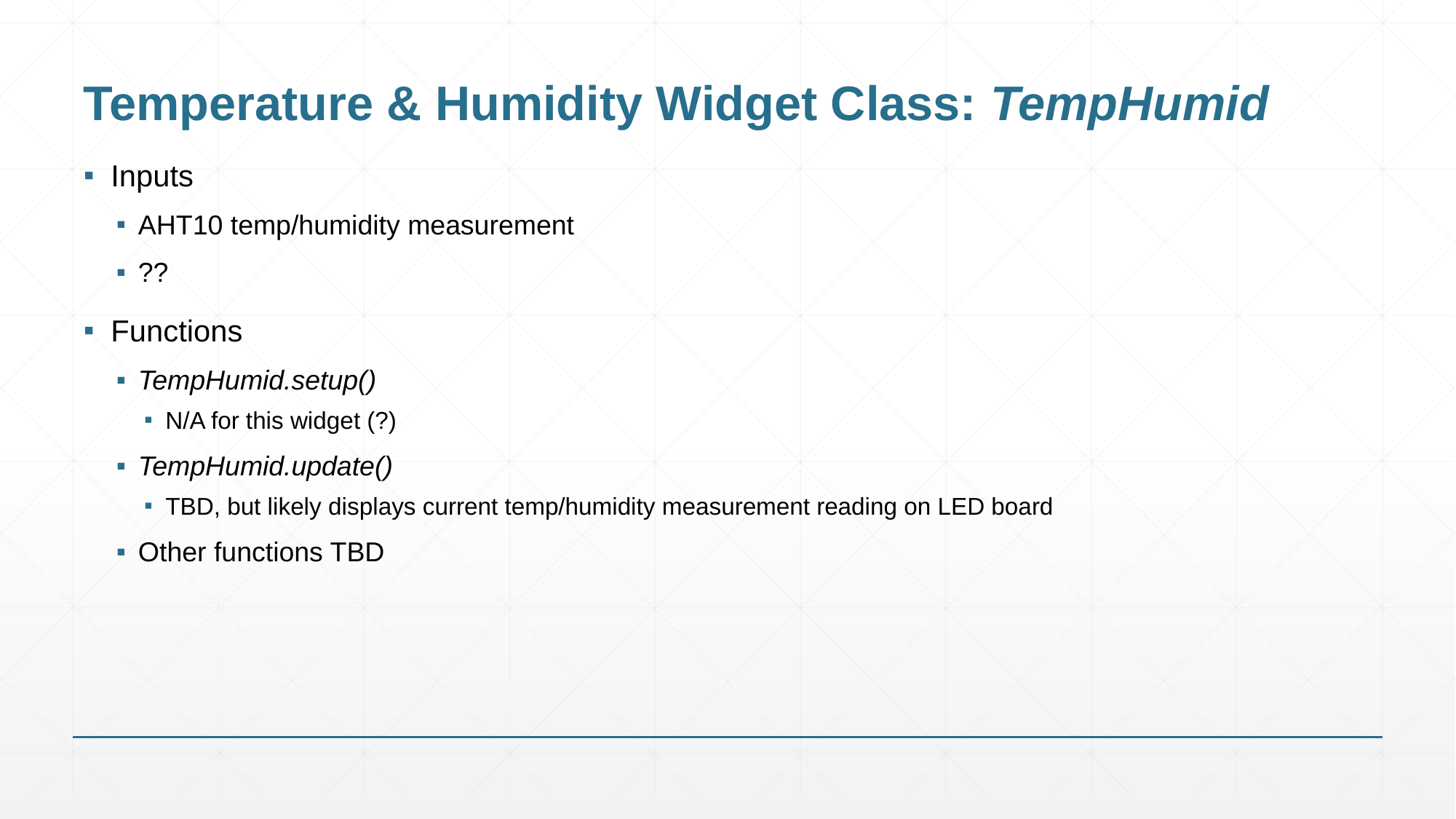

# Temperature & Humidity Widget Class: TempHumid
Inputs
AHT10 temp/humidity measurement
??
Functions
TempHumid.setup()
N/A for this widget (?)
TempHumid.update()
TBD, but likely displays current temp/humidity measurement reading on LED board
Other functions TBD